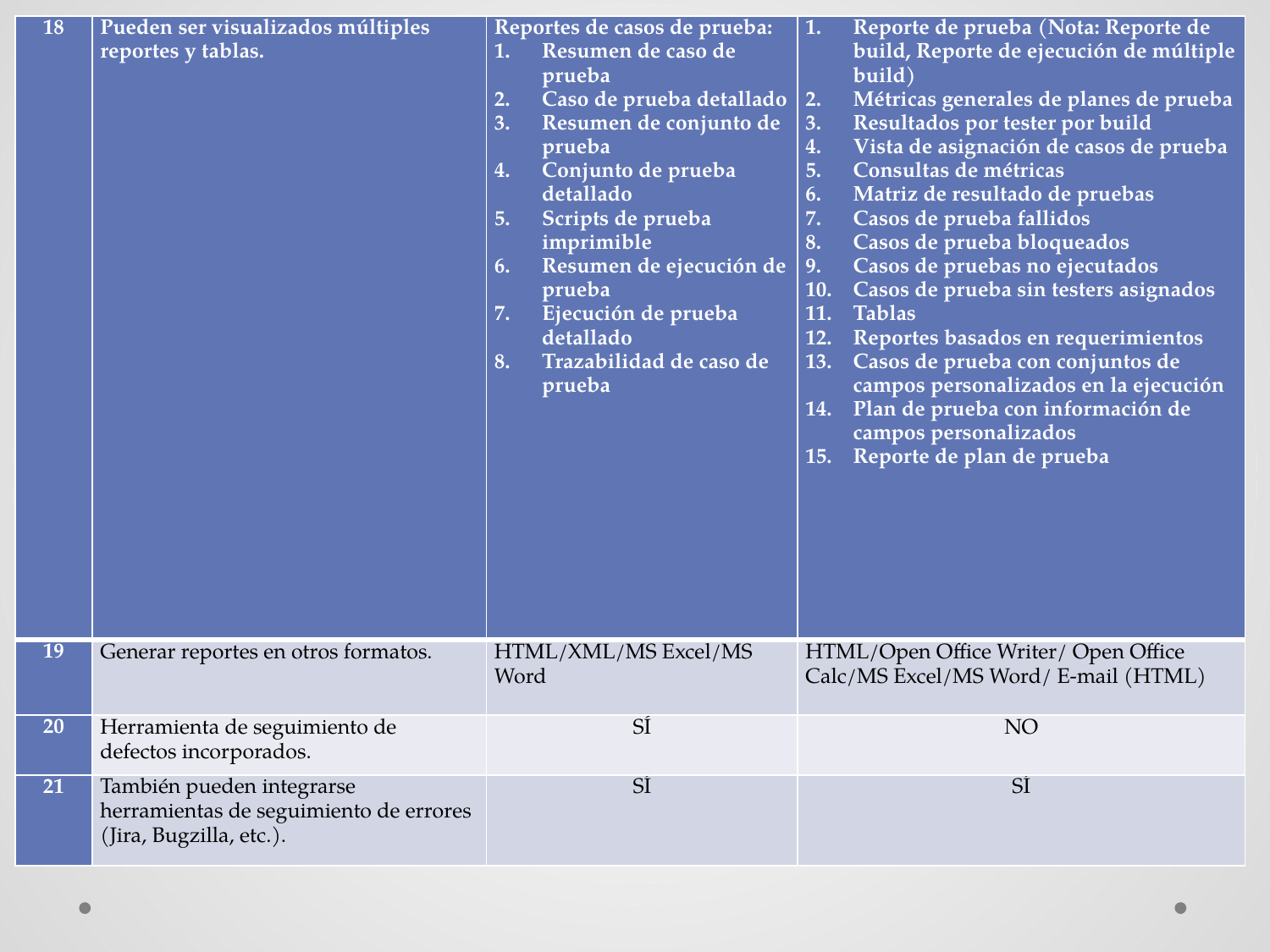

| 18 | Pueden ser visualizados múltiples reportes y tablas. | Reportes de casos de prueba: Resumen de caso de prueba Caso de prueba detallado Resumen de conjunto de prueba Conjunto de prueba detallado Scripts de prueba imprimible Resumen de ejecución de prueba Ejecución de prueba detallado Trazabilidad de caso de prueba | Reporte de prueba (Nota: Reporte de build, Reporte de ejecución de múltiple build) Métricas generales de planes de prueba Resultados por tester por build Vista de asignación de casos de prueba Consultas de métricas Matriz de resultado de pruebas Casos de prueba fallidos Casos de prueba bloqueados Casos de pruebas no ejecutados Casos de prueba sin testers asignados Tablas Reportes basados en requerimientos Casos de prueba con conjuntos de campos personalizados en la ejecución Plan de prueba con información de campos personalizados Reporte de plan de prueba |
| --- | --- | --- | --- |
| 19 | Generar reportes en otros formatos. | HTML/XML/MS Excel/MS Word | HTML/Open Office Writer/ Open Office Calc/MS Excel/MS Word/ E-mail (HTML) |
| 20 | Herramienta de seguimiento de defectos incorporados. | SÍ | NO |
| 21 | También pueden integrarse herramientas de seguimiento de errores (Jira, Bugzilla, etc.). | SÍ | SÍ |